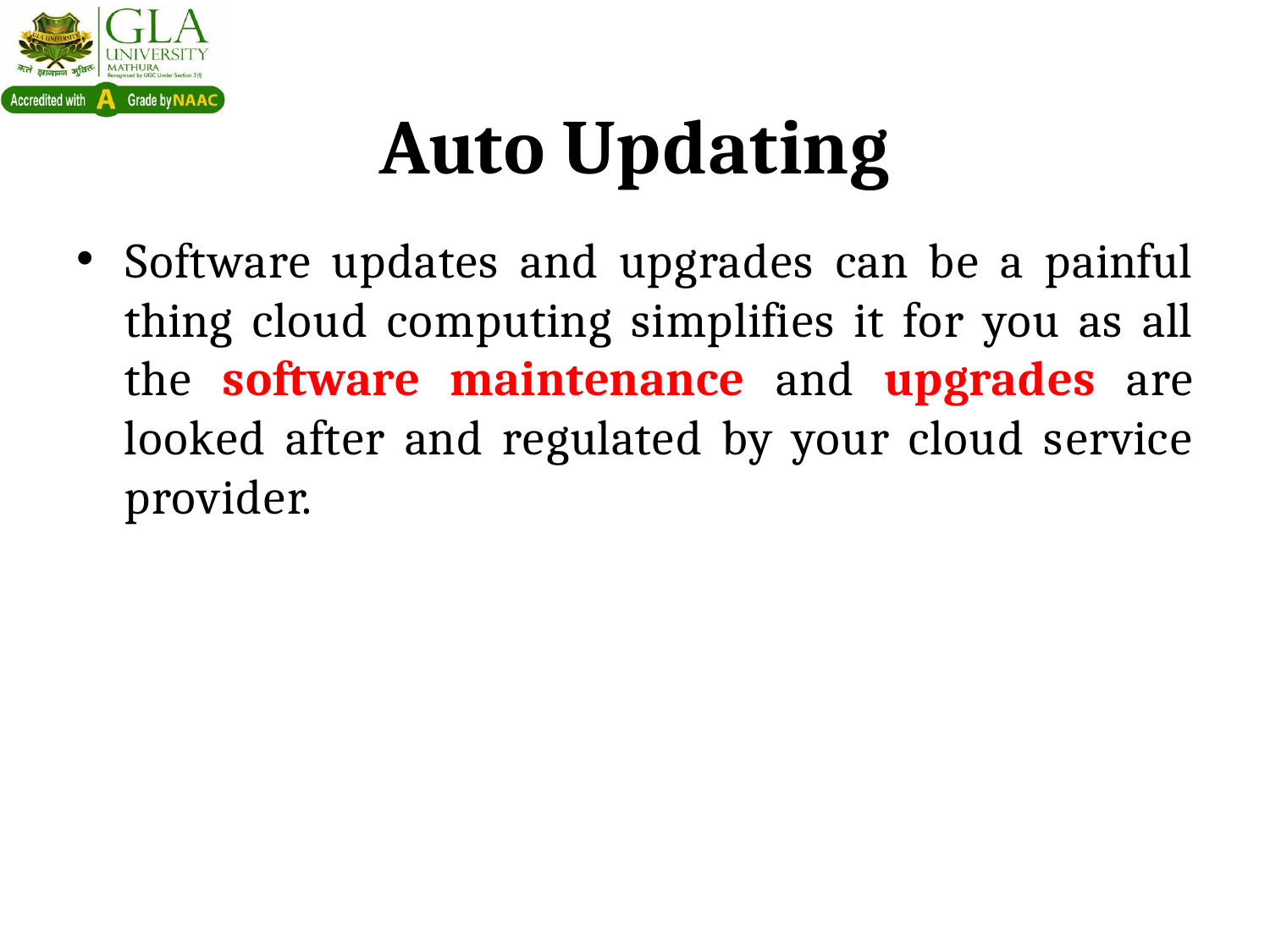

Auto Updating
Software updates and upgrades can be a painful thing cloud computing simplifies it for you as all the software maintenance and upgrades are looked after and regulated by your cloud service provider.